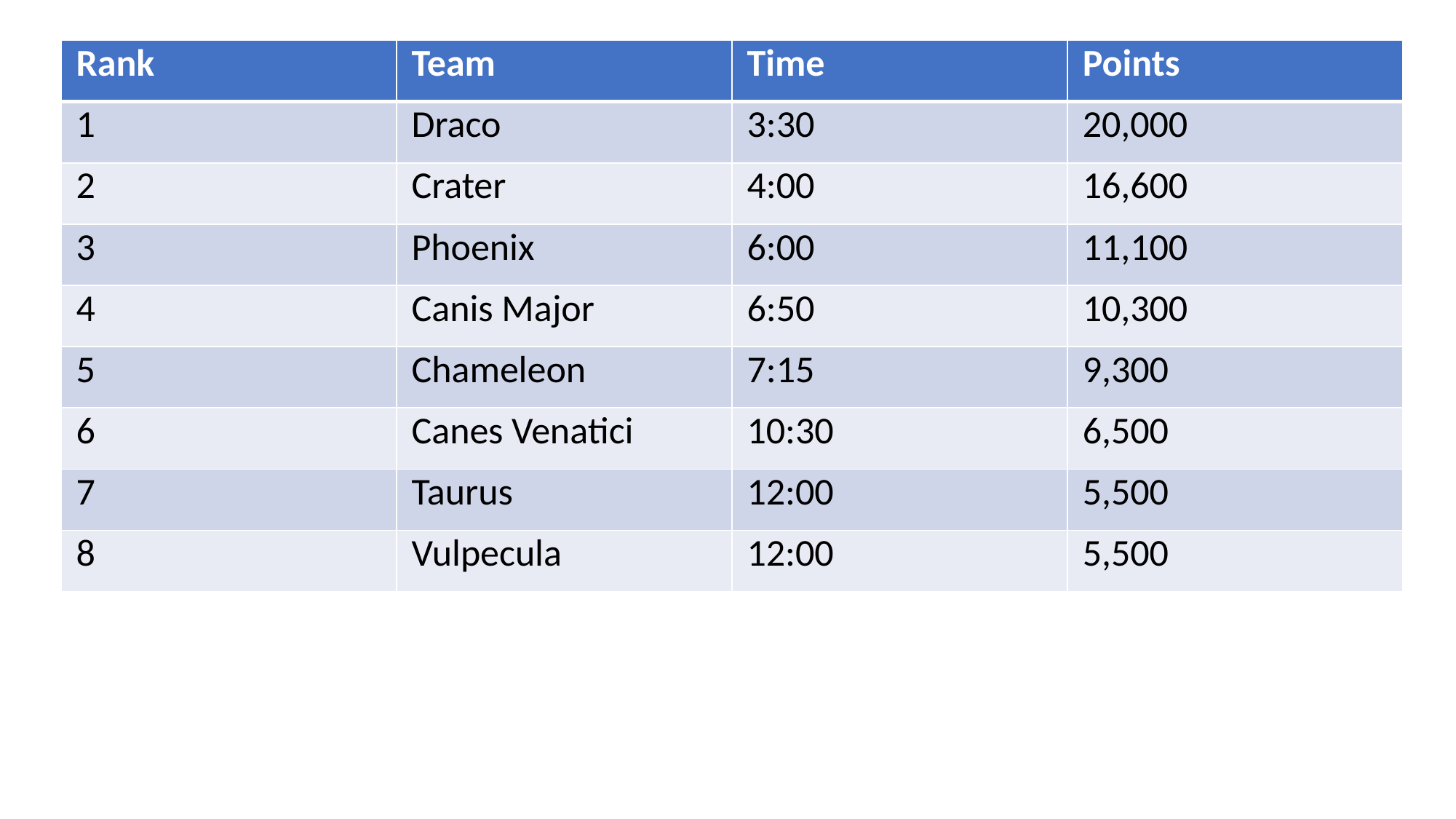

| Rank | Team | Time | Points |
| --- | --- | --- | --- |
| 1 | Draco | 3:30 | 20,000 |
| 2 | Crater | 4:00 | 16,600 |
| 3 | Phoenix | 6:00 | 11,100 |
| 4 | Canis Major | 6:50 | 10,300 |
| 5 | Chameleon | 7:15 | 9,300 |
| 6 | Canes Venatici | 10:30 | 6,500 |
| 7 | Taurus | 12:00 | 5,500 |
| 8 | Vulpecula | 12:00 | 5,500 |